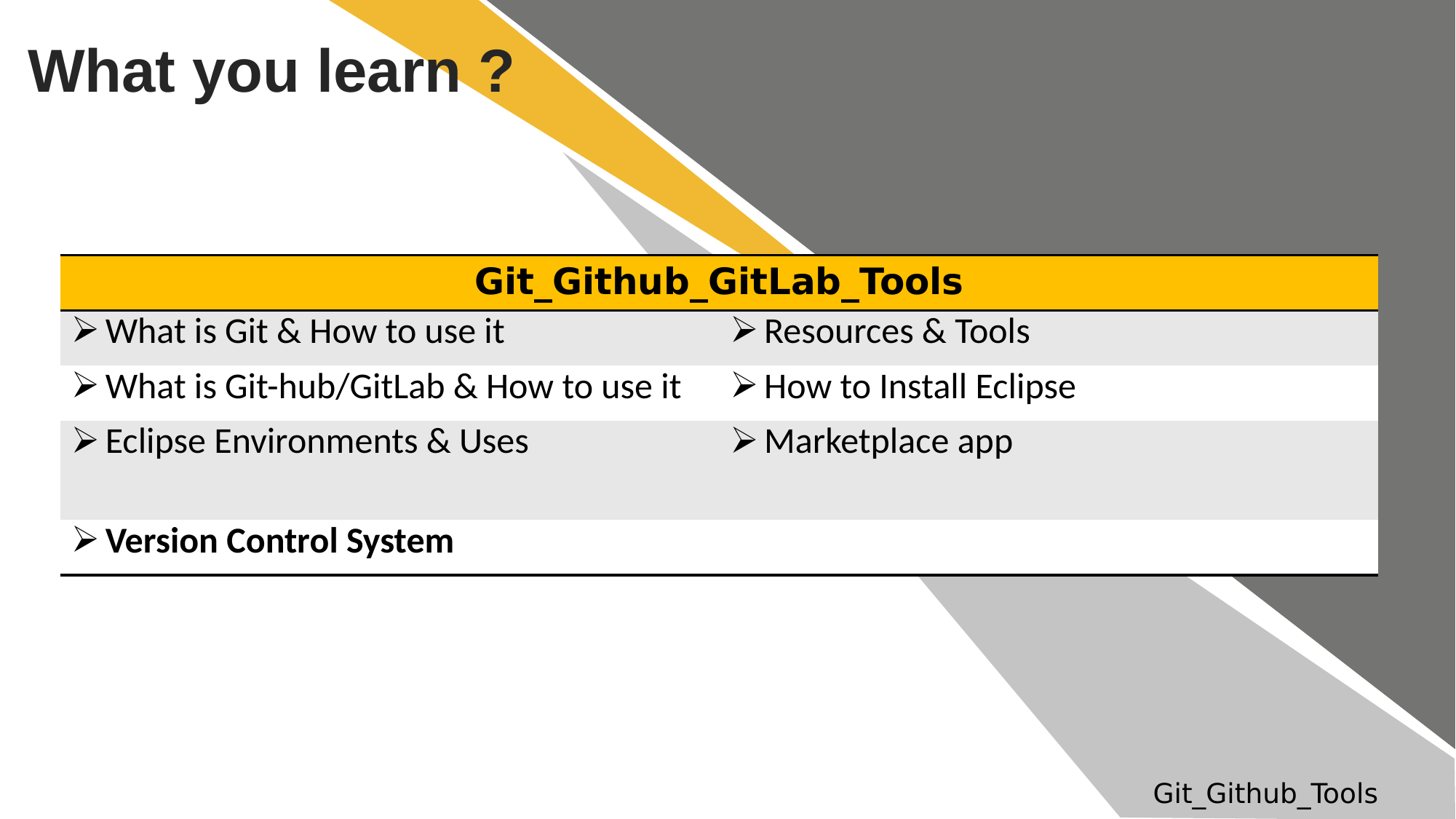

What you learn ?
| Git\_Github\_GitLab\_Tools |  |
| --- | --- |
| What is Git & How to use it | Resources & Tools |
| What is Git-hub/GitLab & How to use it | How to Install Eclipse |
| Eclipse Environments & Uses | Marketplace app |
| Version Control System |  |
Git_Github_Tools